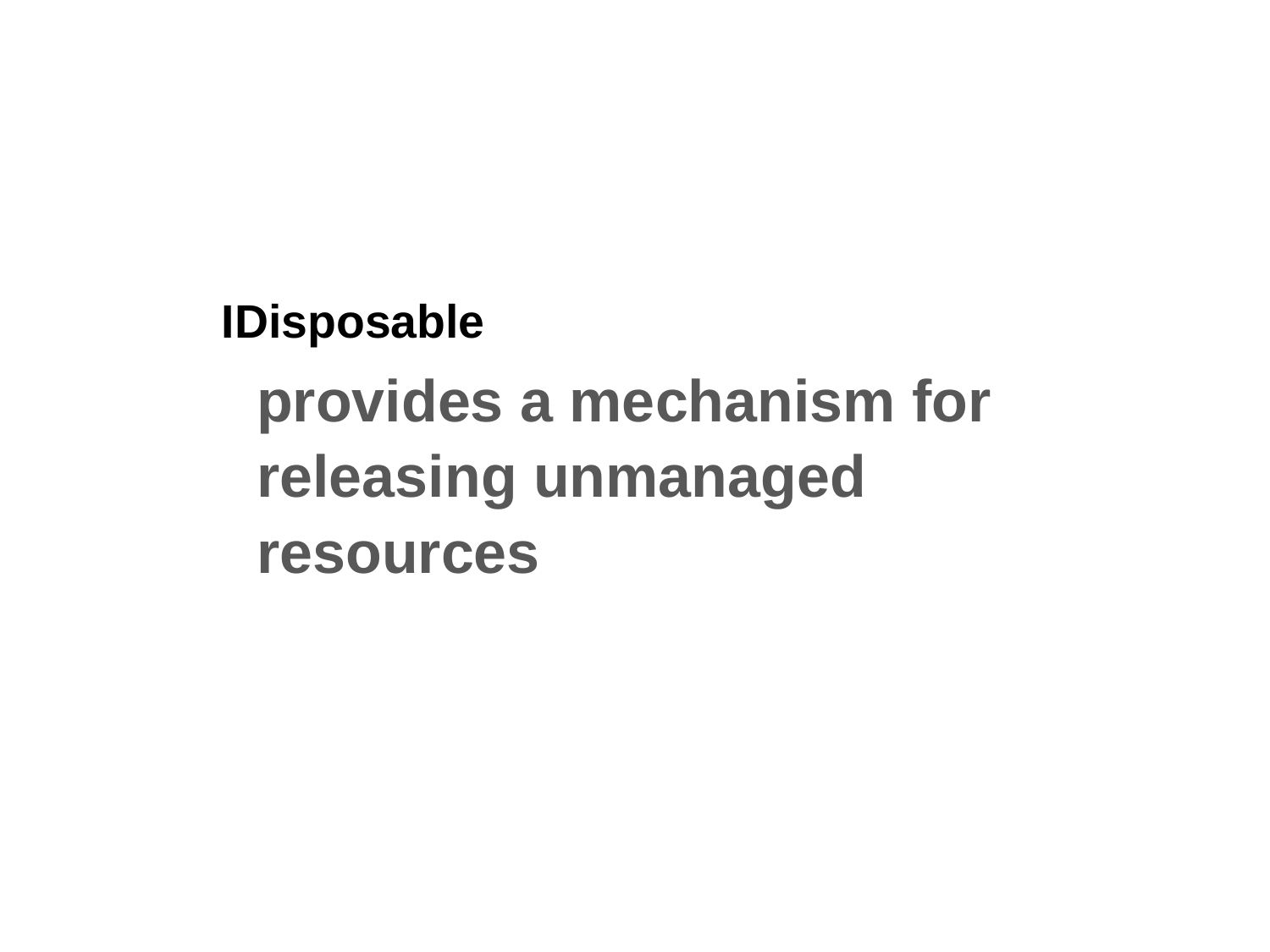

IDisposable

provides a mechanism for
releasing unmanaged
resources